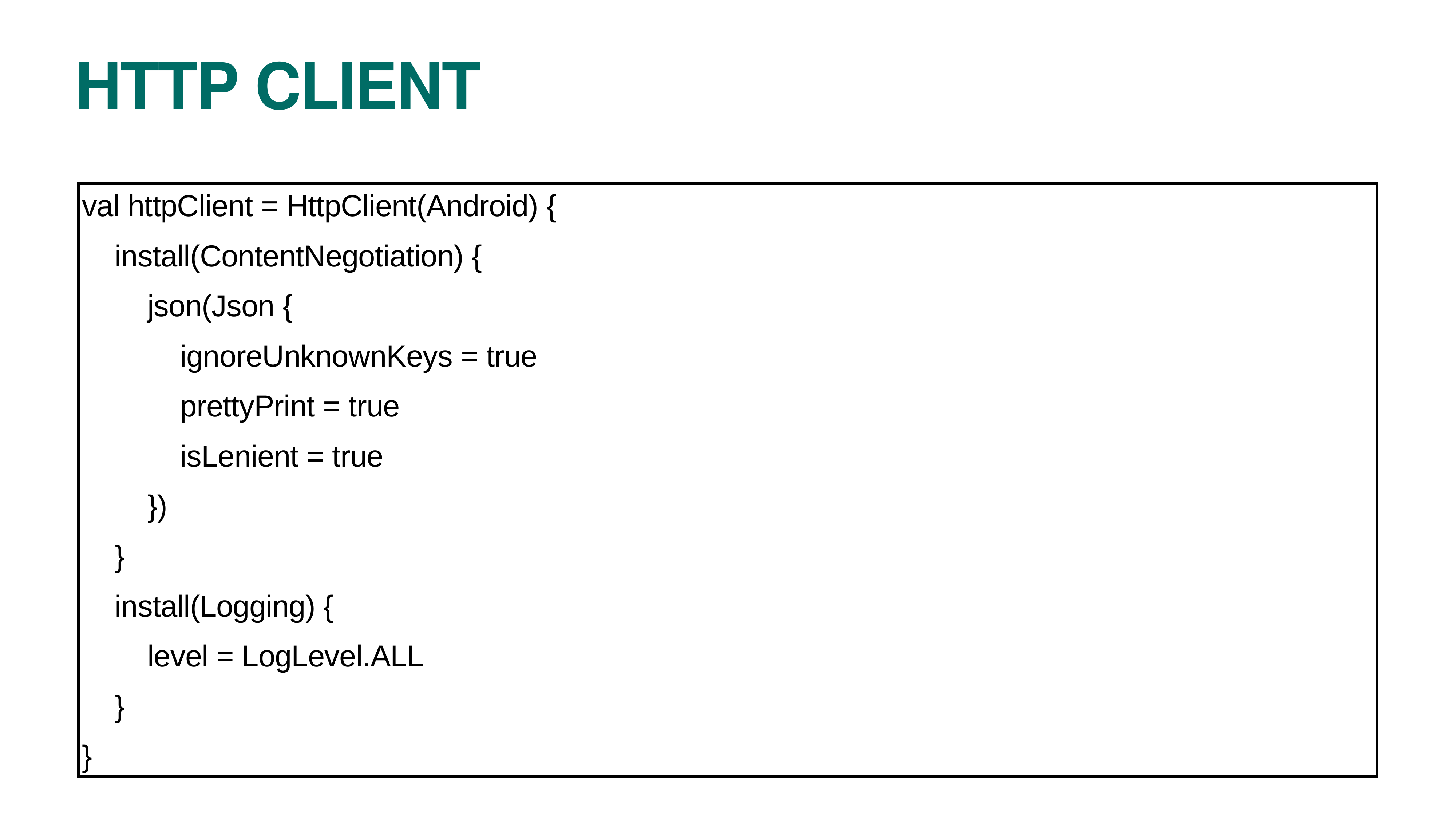

# HTTP CLIENT
val httpClient = HttpClient(Android) {
    install(ContentNegotiation) {
        json(Json {
            ignoreUnknownKeys = true
            prettyPrint = true
            isLenient = true
        })
    }
    install(Logging) {
        level = LogLevel.ALL
    }
}